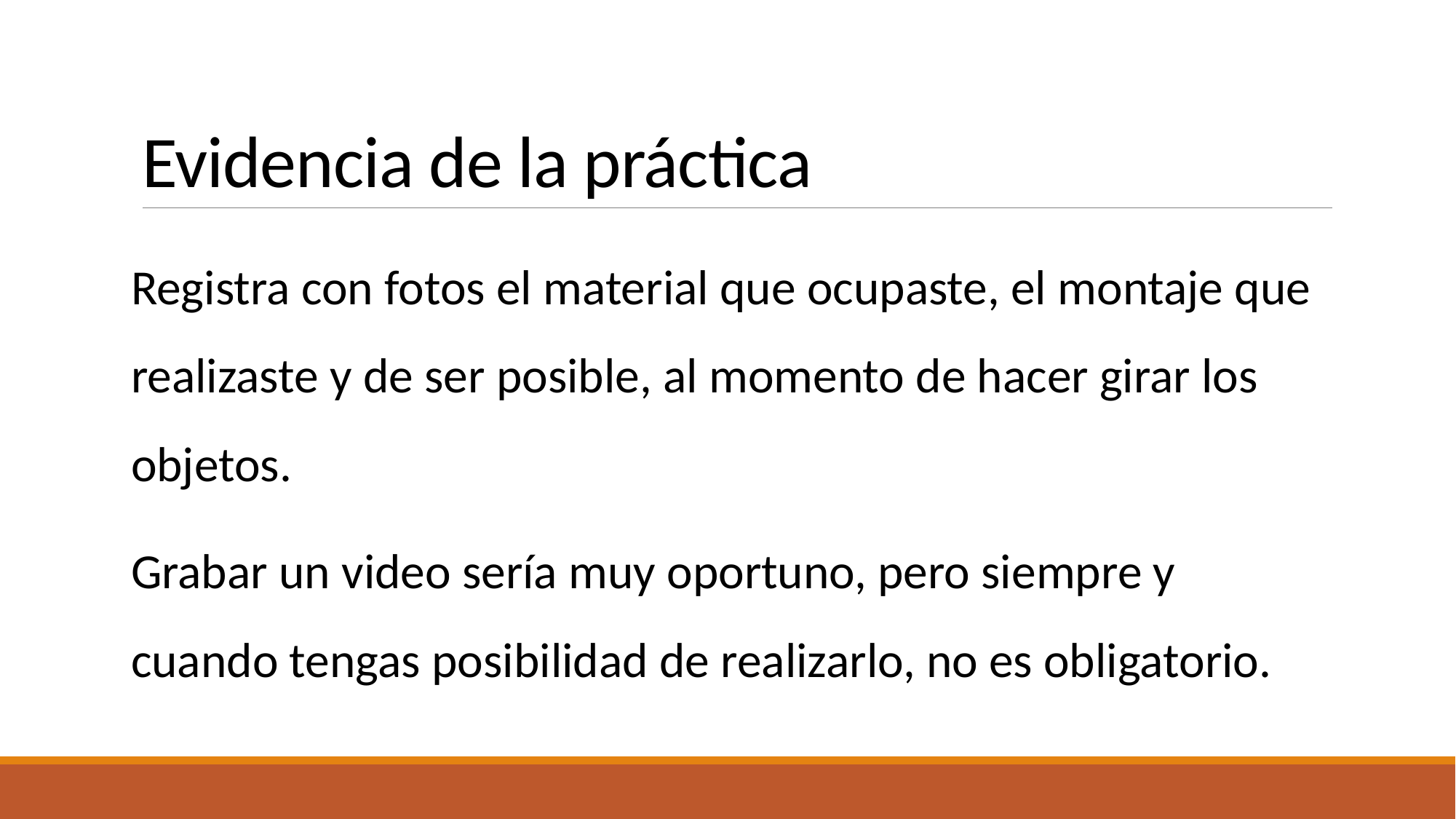

# Evidencia de la práctica
Registra con fotos el material que ocupaste, el montaje que realizaste y de ser posible, al momento de hacer girar los objetos.
Grabar un video sería muy oportuno, pero siempre y cuando tengas posibilidad de realizarlo, no es obligatorio.